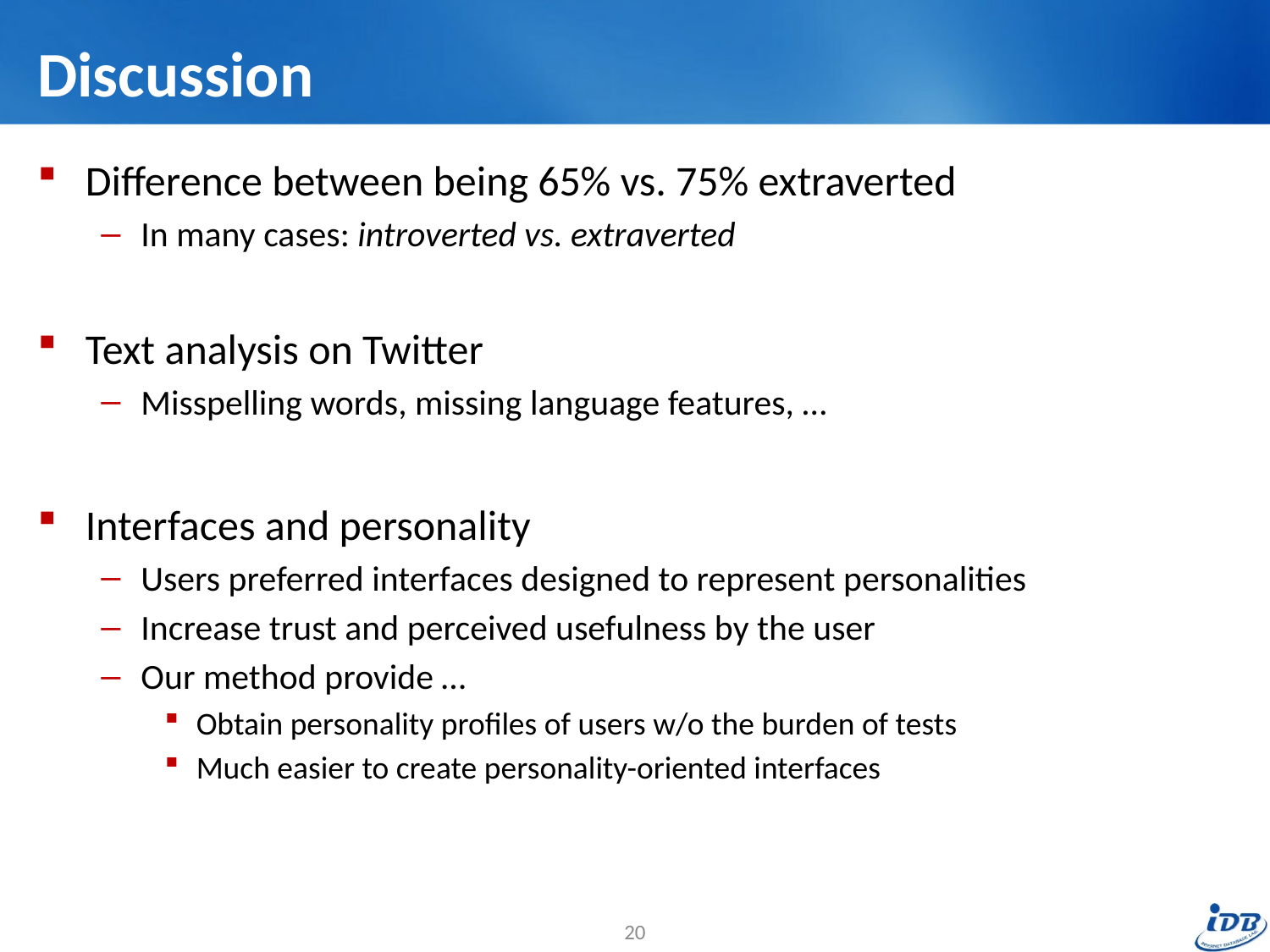

# Discussion
Difference between being 65% vs. 75% extraverted
In many cases: introverted vs. extraverted

Text analysis on Twitter
Misspelling words, missing language features, …

Interfaces and personality
Users preferred interfaces designed to represent personalities
Increase trust and perceived usefulness by the user
Our method provide …
Obtain personality profiles of users w/o the burden of tests
Much easier to create personality-oriented interfaces

20